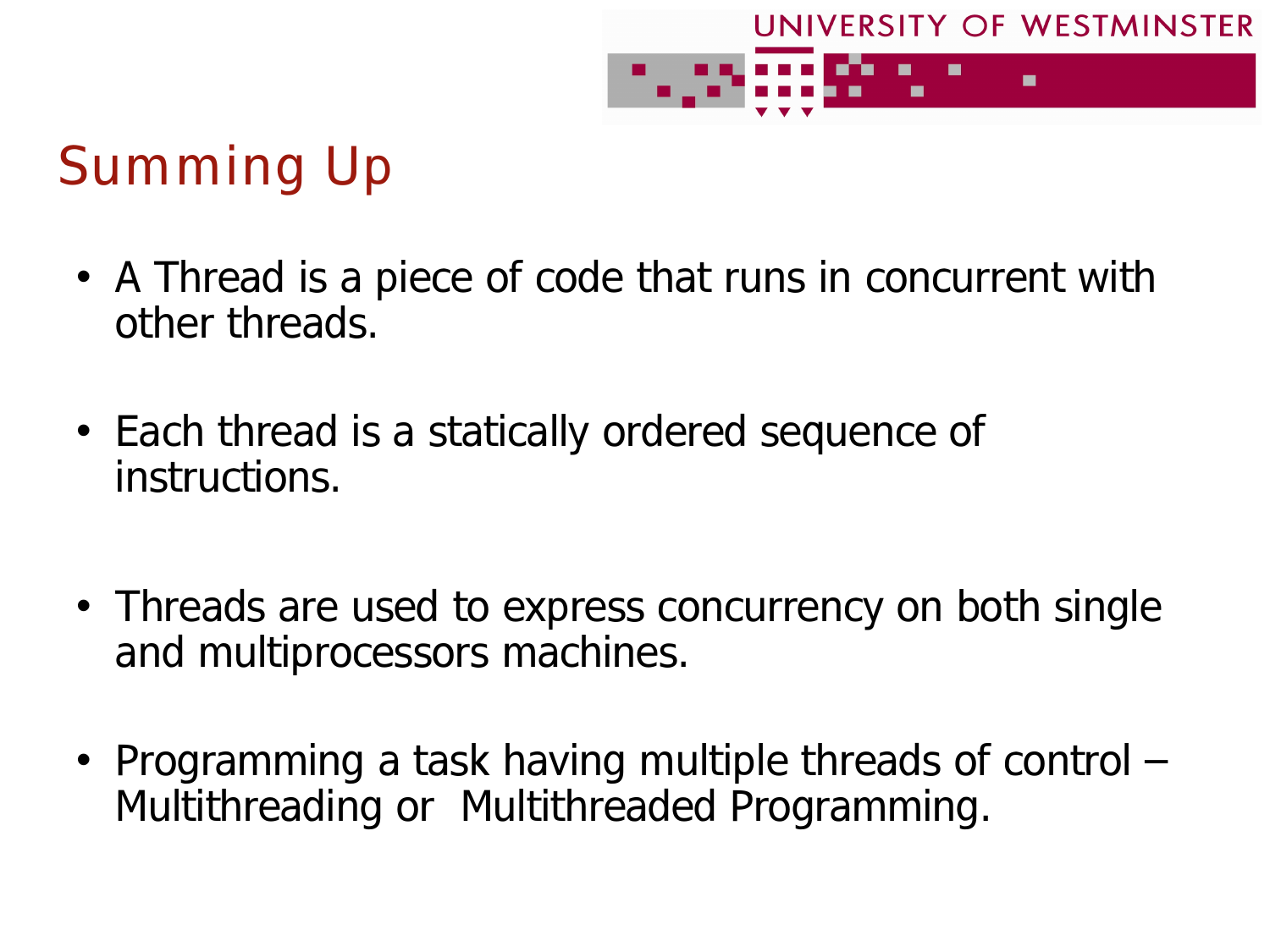

# Summing Up
A Thread is a piece of code that runs in concurrent with other threads.

Each thread is a statically ordered sequence of instructions.

Threads are used to express concurrency on both single and multiprocessors machines.

Programming a task having multiple threads of control – Multithreading or  Multithreaded Programming.